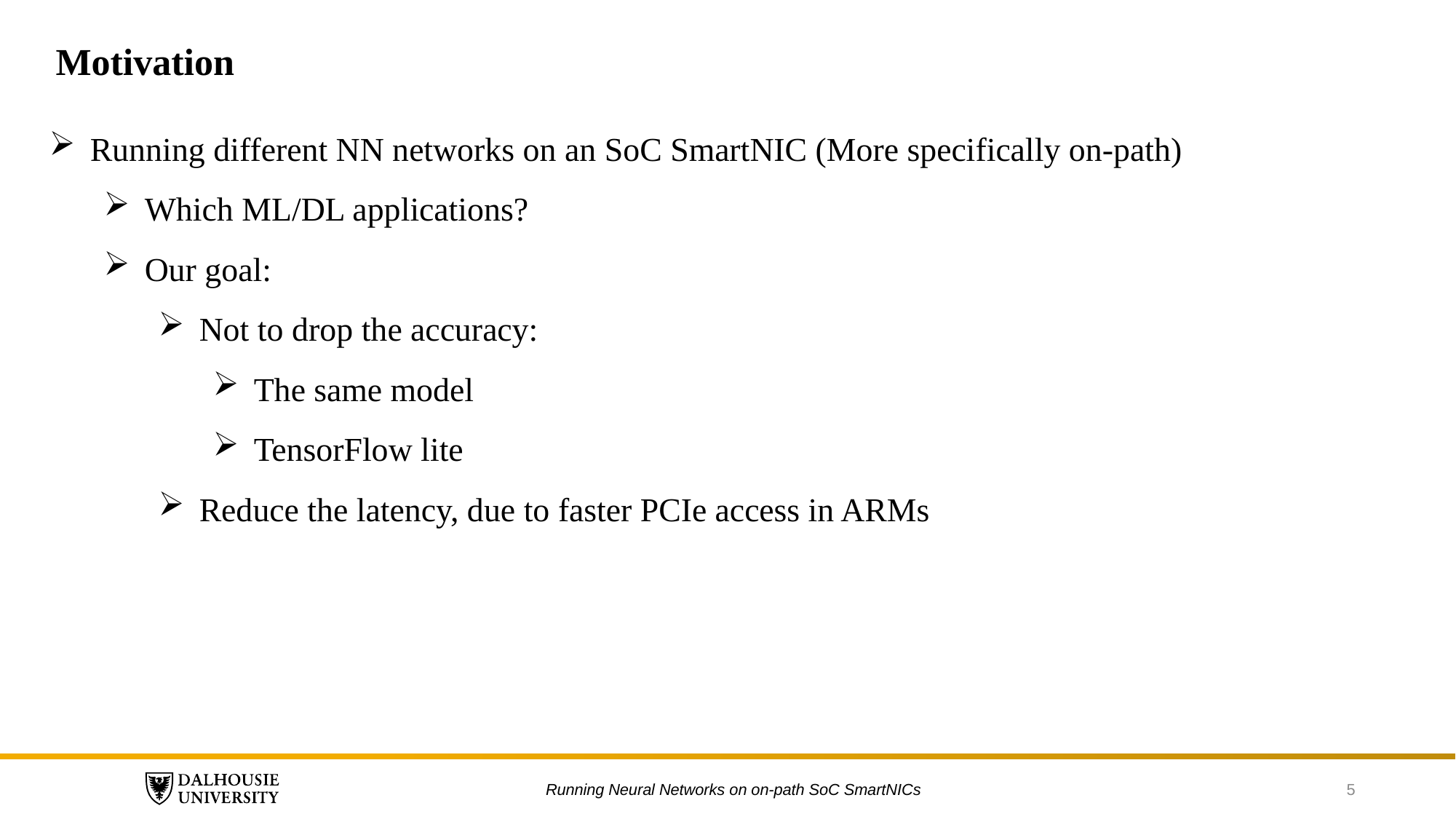

Motivation
Running different NN networks on an SoC SmartNIC (More specifically on-path)
Which ML/DL applications?
Our goal:
Not to drop the accuracy:
The same model
TensorFlow lite
Reduce the latency, due to faster PCIe access in ARMs
Running Neural Networks on on-path SoC SmartNICs
5